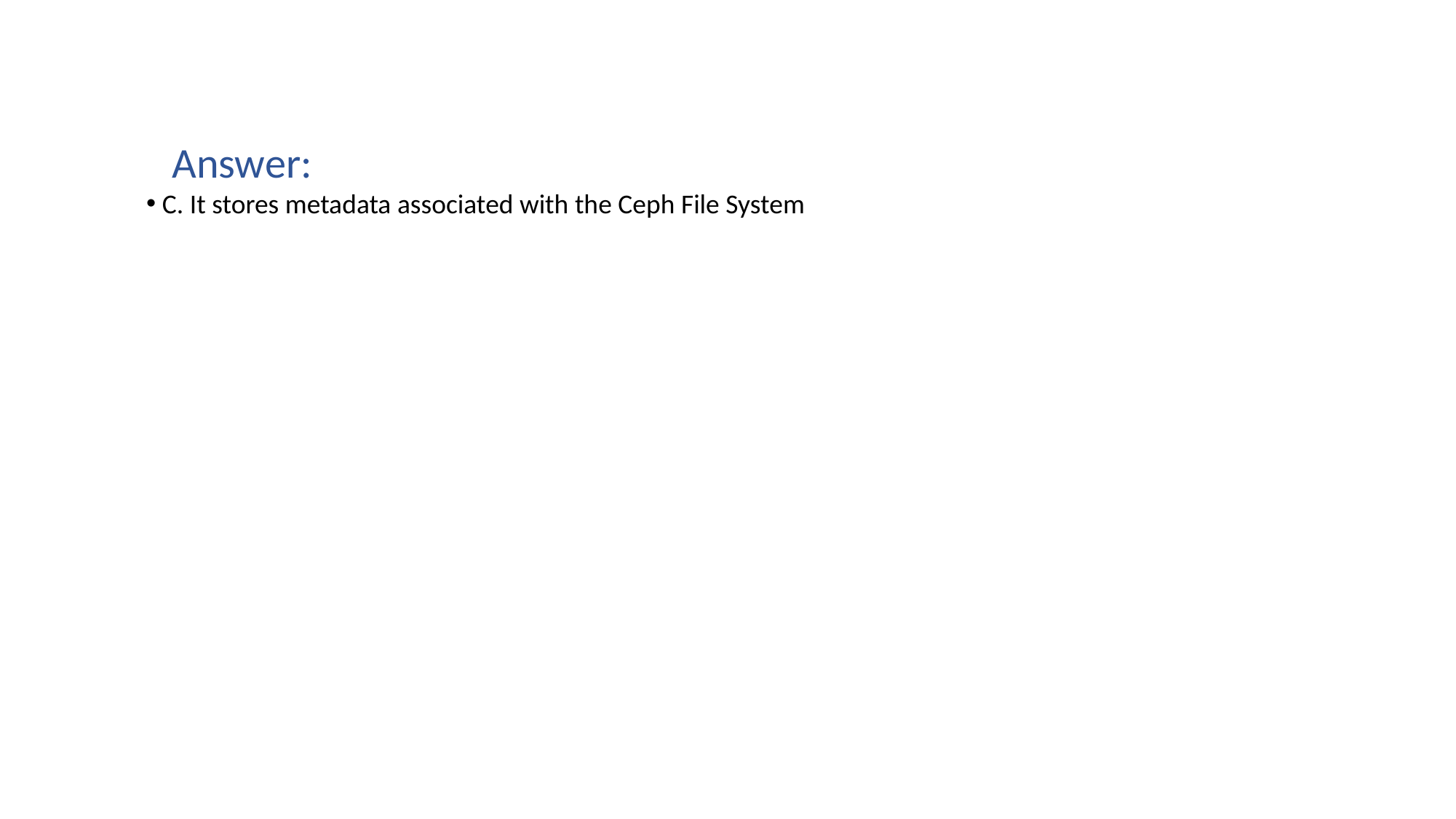

Answer:
 C. It stores metadata associated with the Ceph File System